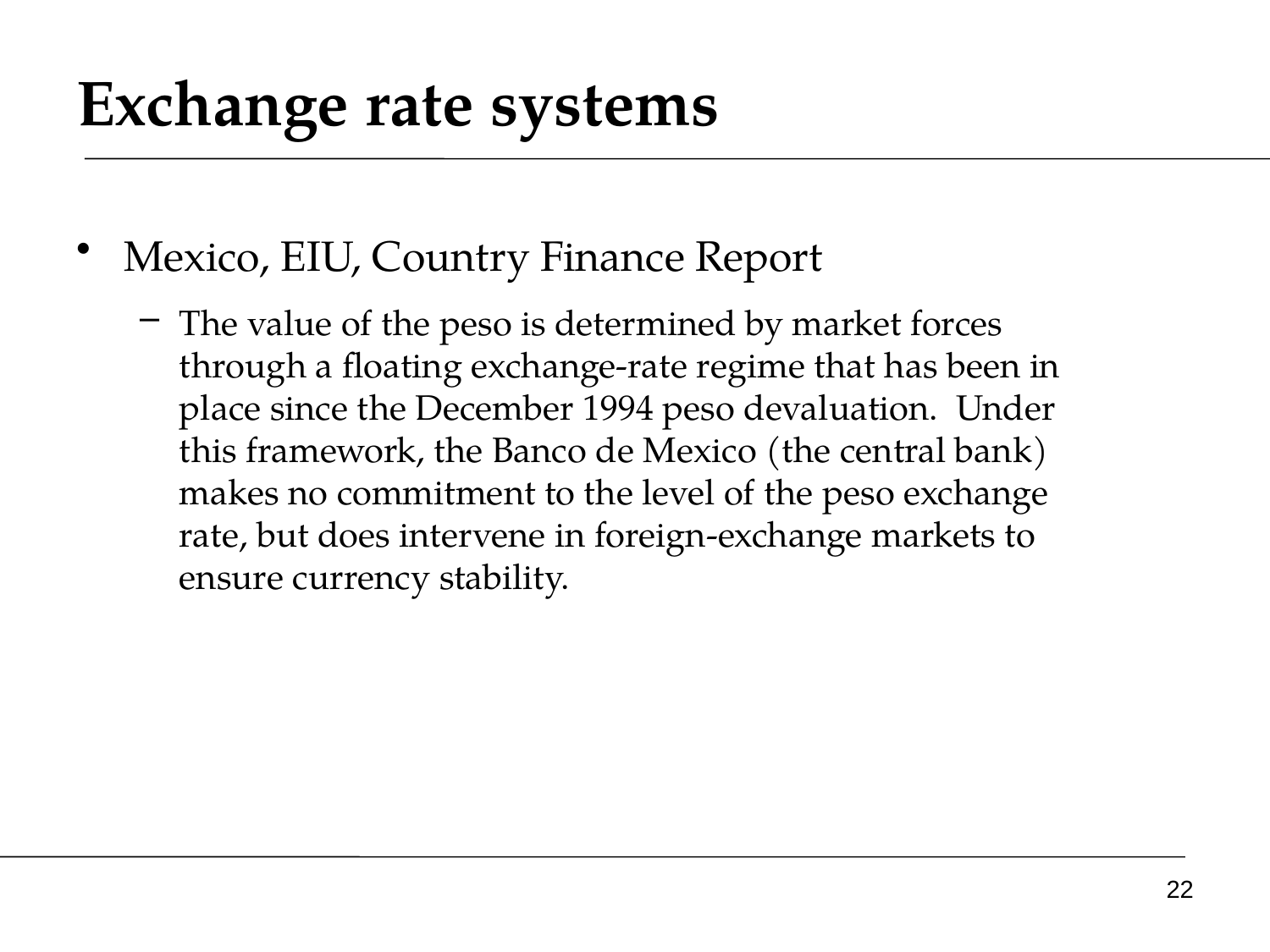

# Exchange rate systems
Mexico, EIU, Country Finance Report
The value of the peso is determined by market forces through a floating exchange-rate regime that has been in place since the December 1994 peso devaluation.  Under this framework, the Banco de Mexico (the central bank) makes no commitment to the level of the peso exchange rate, but does intervene in foreign-exchange markets to ensure currency stability.
22